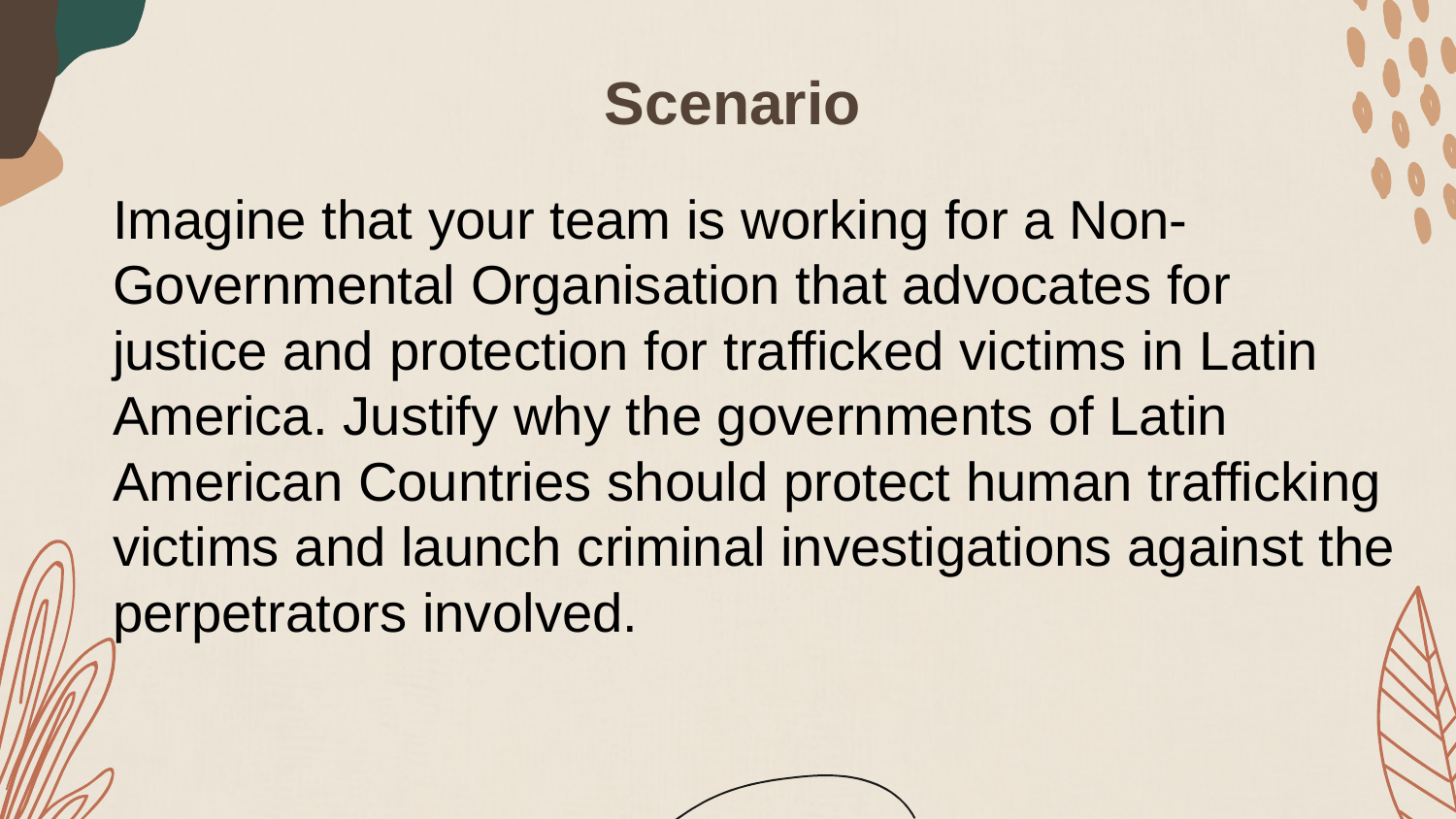

Scenario
Imagine that your team is working for a Non-Governmental Organisation that advocates for justice and protection for trafficked victims in Latin America. Justify why the governments of Latin American Countries should protect human trafficking victims and launch criminal investigations against the perpetrators involved.